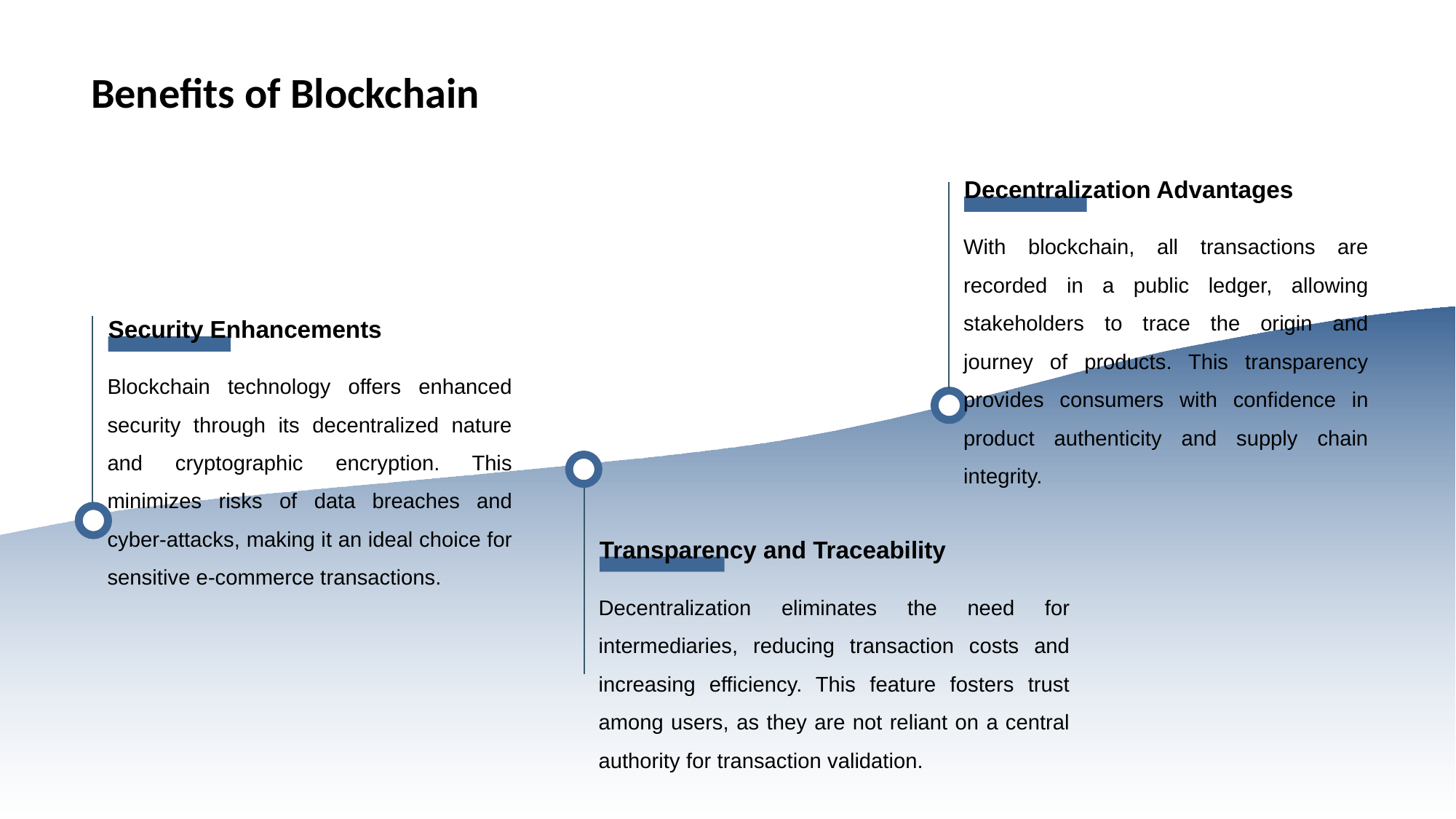

# Benefits of Blockchain
Decentralization Advantages

With blockchain, all transactions are recorded in a public ledger, allowing stakeholders to trace the origin and journey of products. This transparency provides consumers with confidence in product authenticity and supply chain integrity.

Security Enhancements

Blockchain technology offers enhanced security through its decentralized nature and cryptographic encryption. This minimizes risks of data breaches and cyber-attacks, making it an ideal choice for sensitive e-commerce transactions.

Transparency and Traceability

Decentralization eliminates the need for intermediaries, reducing transaction costs and increasing efficiency. This feature fosters trust among users, as they are not reliant on a central authority for transaction validation.